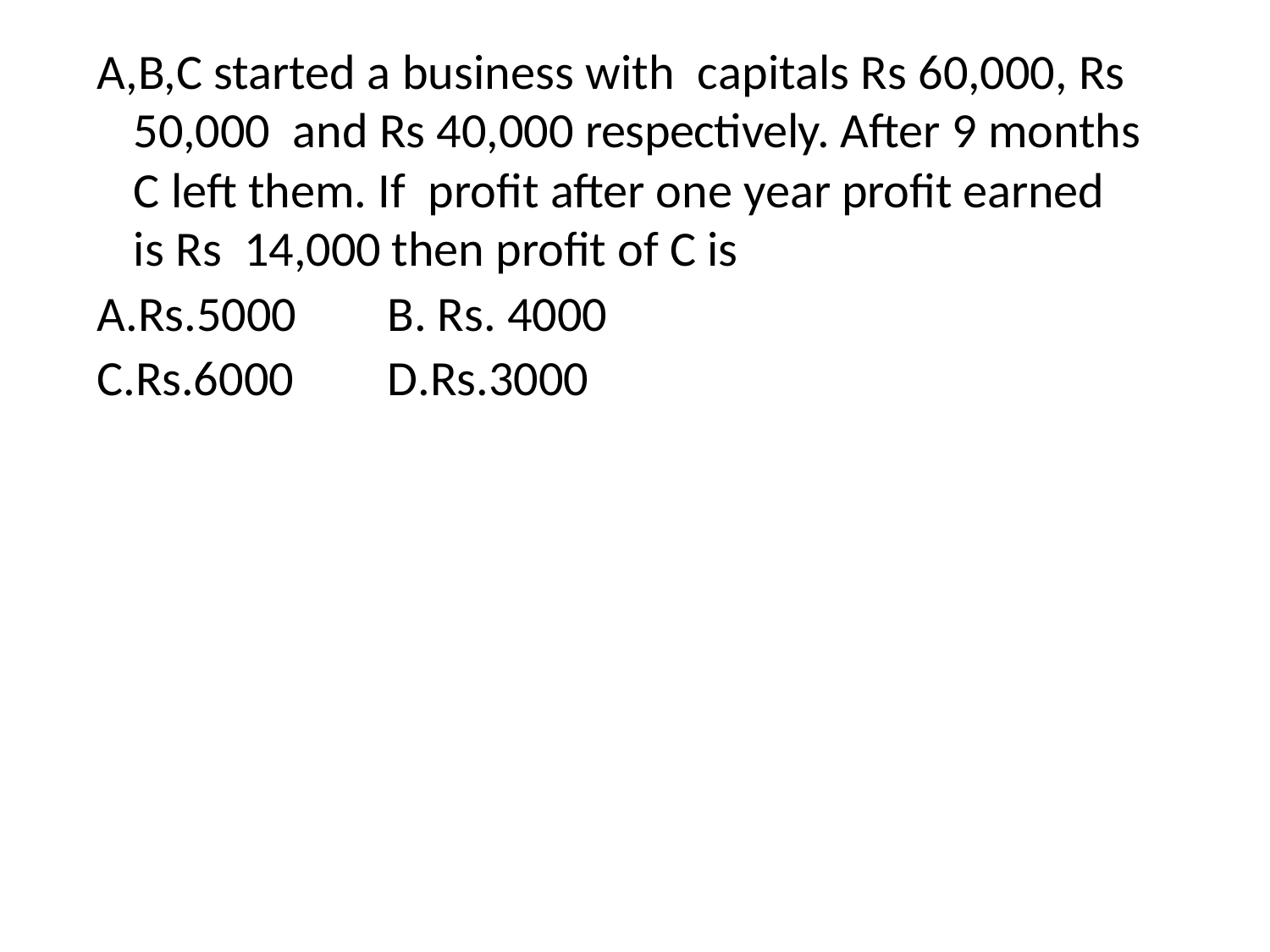

A,B,C started a business with  capitals Rs 60,000, Rs 50,000  and Rs 40,000 respectively. After 9 months C left them. If  profit after one year profit earned is Rs  14,000 then profit of C is
A.Rs.5000	B. Rs. 4000
C.Rs.6000	D.Rs.3000